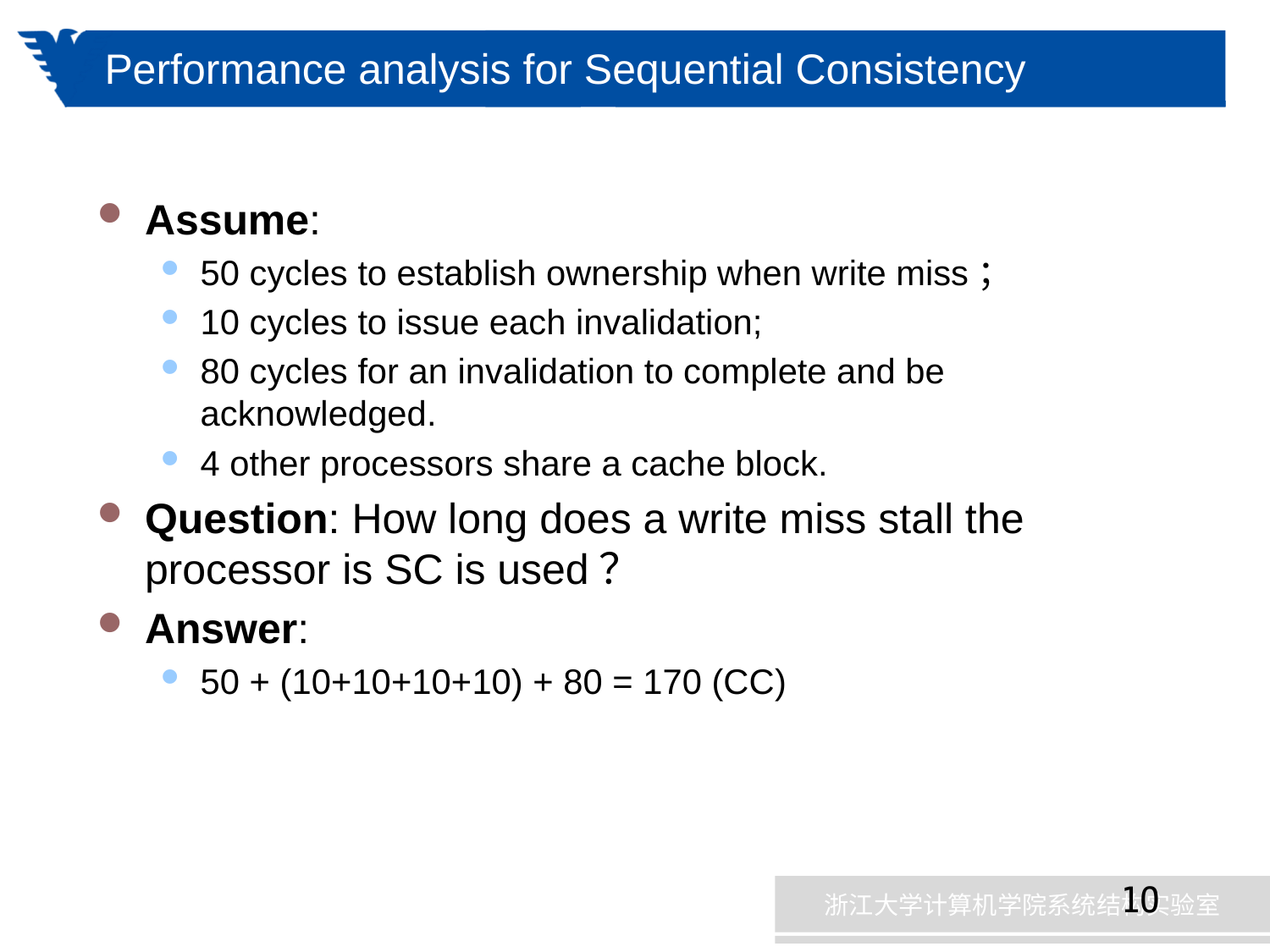

# Performance analysis for Sequential Consistency
Assume:
50 cycles to establish ownership when write miss；
10 cycles to issue each invalidation;
80 cycles for an invalidation to complete and be acknowledged.
4 other processors share a cache block.
Question: How long does a write miss stall the processor is SC is used？
Answer:
50 + (10+10+10+10) + 80 = 170 (CC)